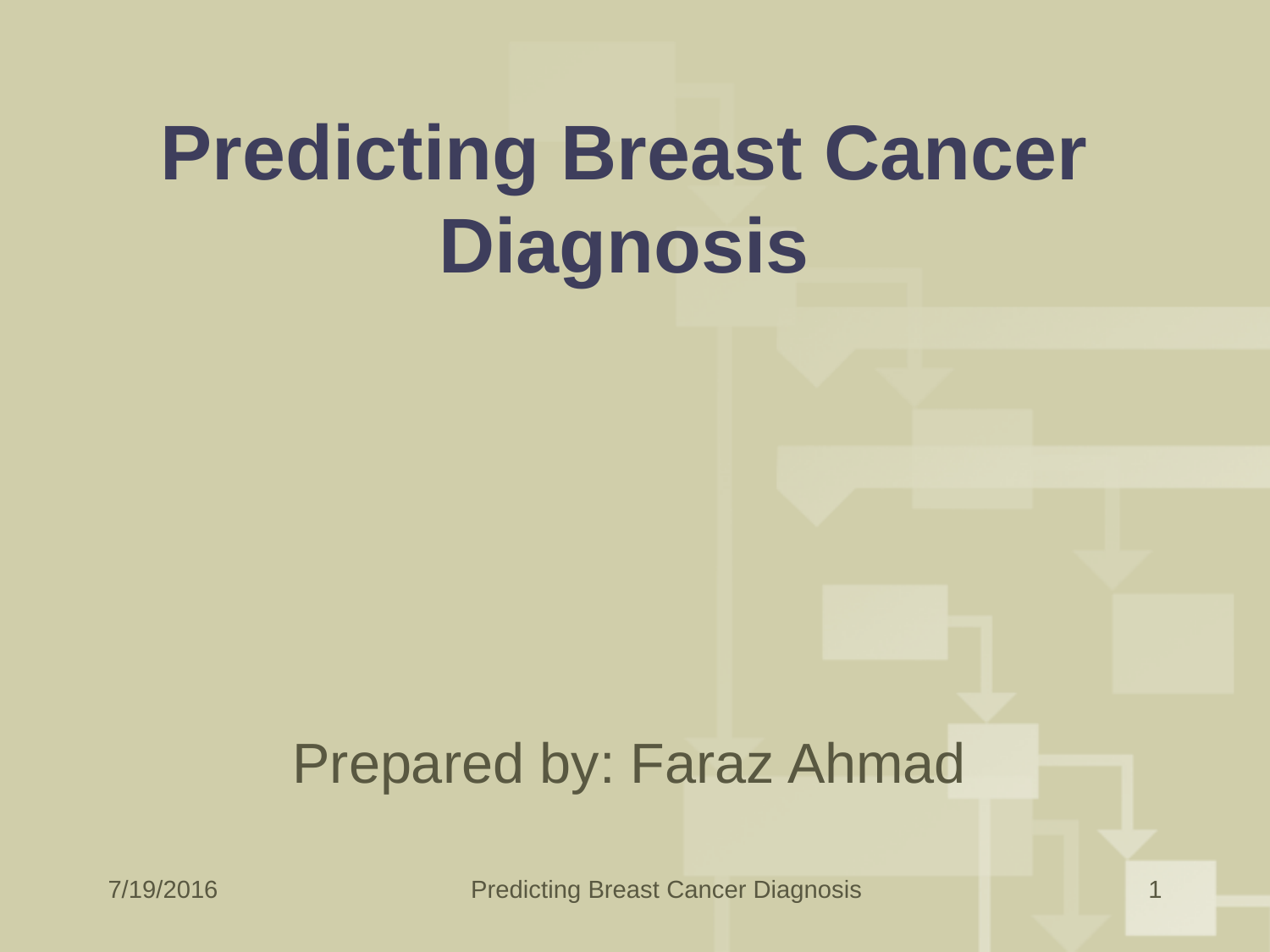

# Predicting Breast Cancer Diagnosis

Prepared by: Faraz Ahmad
7/19/2016
Predicting Breast Cancer Diagnosis
1